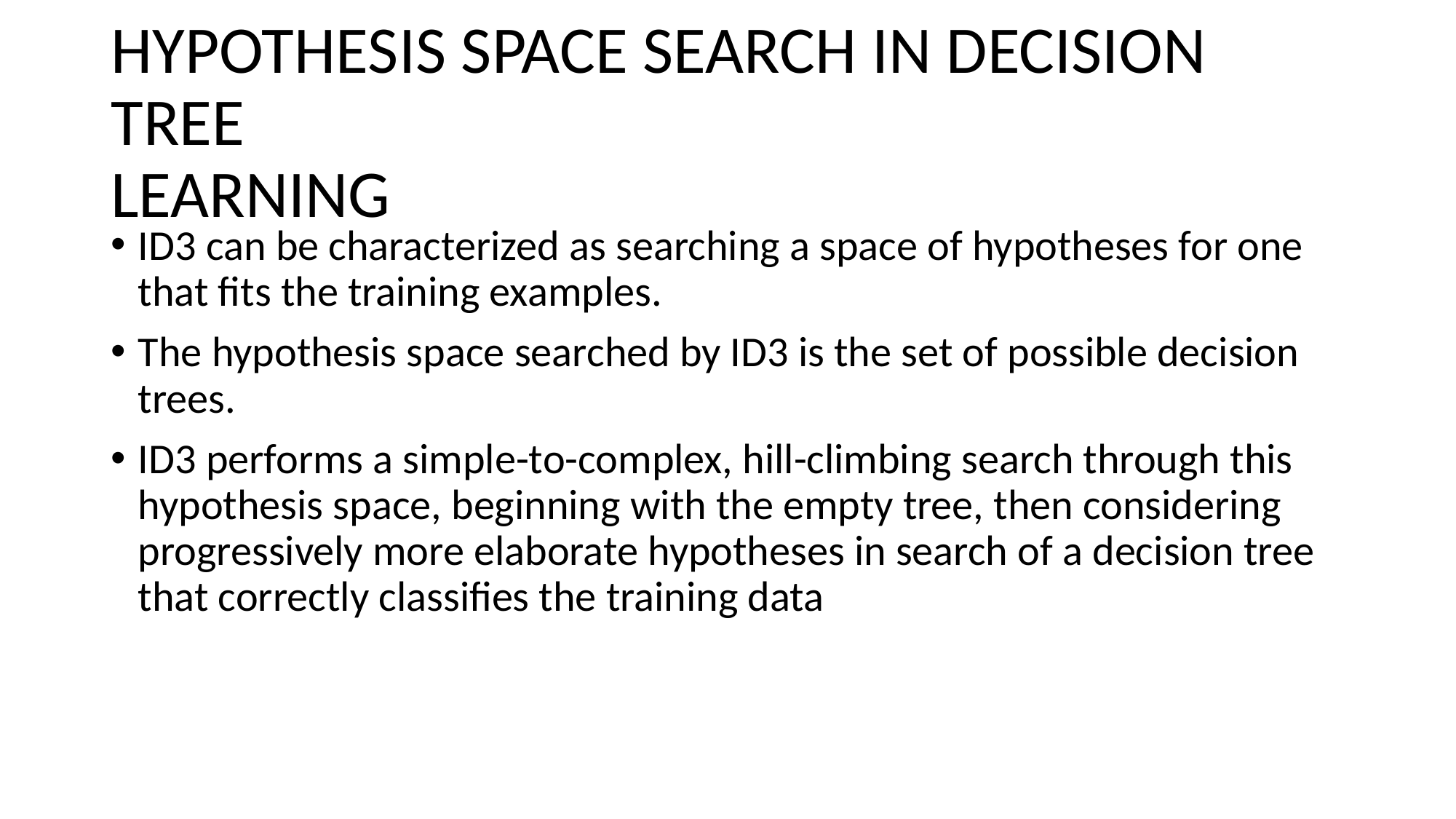

# HYPOTHESIS SPACE SEARCH IN DECISION TREE LEARNING
ID3 can be characterized as searching a space of hypotheses for one that fits the training examples.
The hypothesis space searched by ID3 is the set of possible decision trees.
ID3 performs a simple-to-complex, hill-climbing search through this hypothesis space, beginning with the empty tree, then considering progressively more elaborate hypotheses in search of a decision tree that correctly classifies the training data